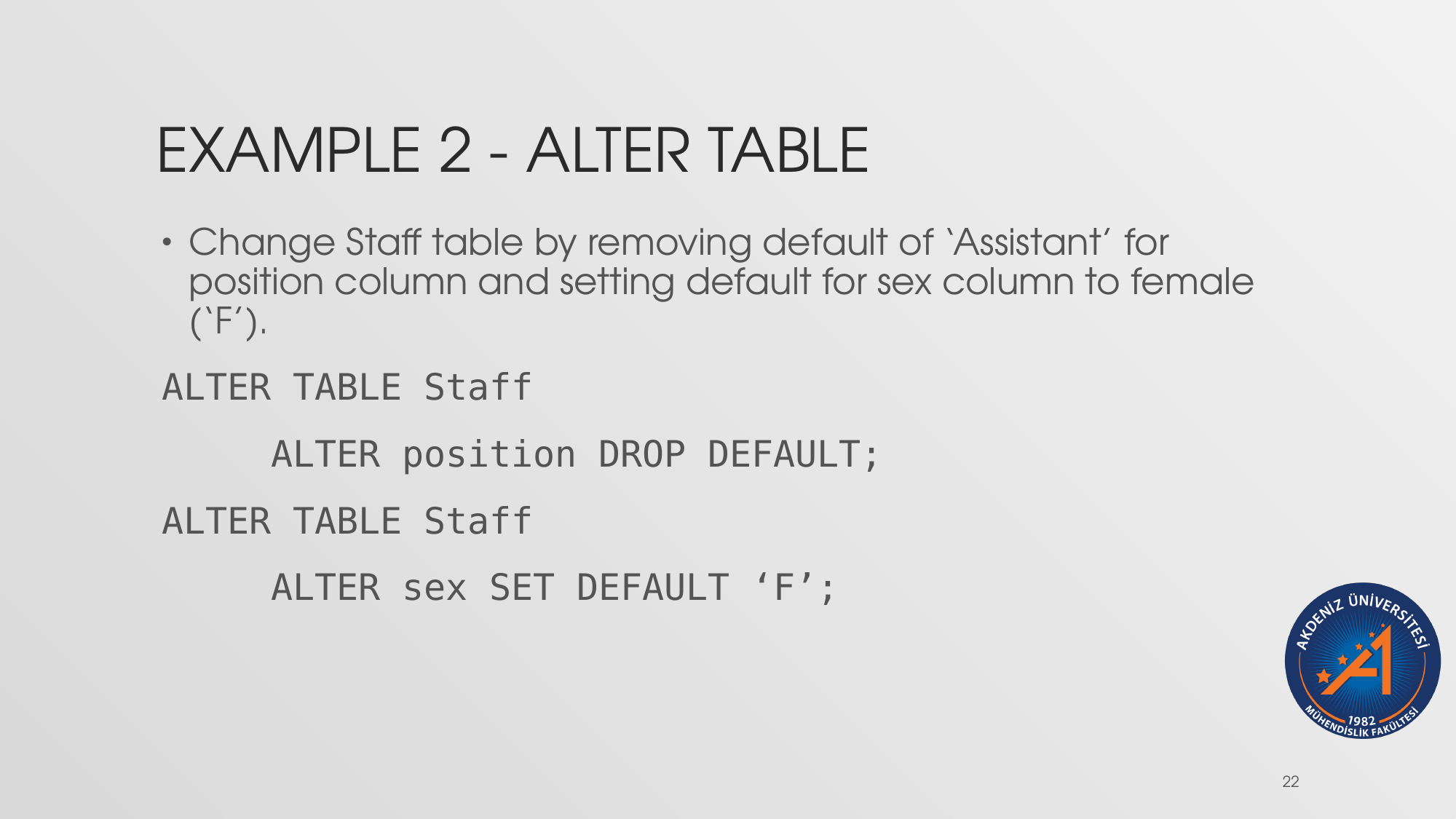

# Example 2 - Alter table
Change Staff table by removing default of ‘Assistant’ for position column and setting default for sex column to female (‘F’).
ALTER TABLE Staff
	ALTER position DROP DEFAULT;
ALTER TABLE Staff
	ALTER sex SET DEFAULT ‘F’;
22